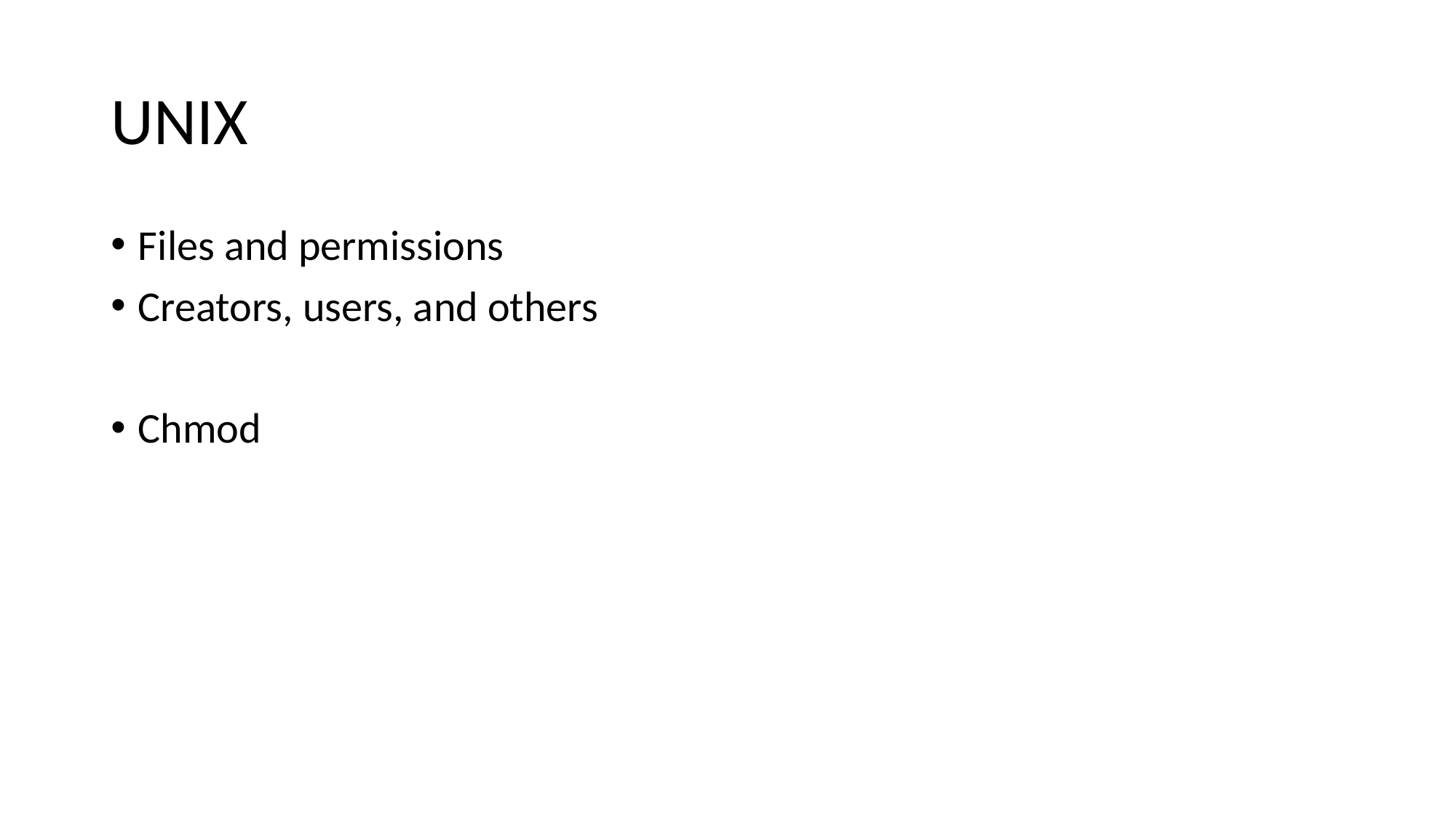

# UNIX
Files and permissions
Creators, users, and others

Chmod